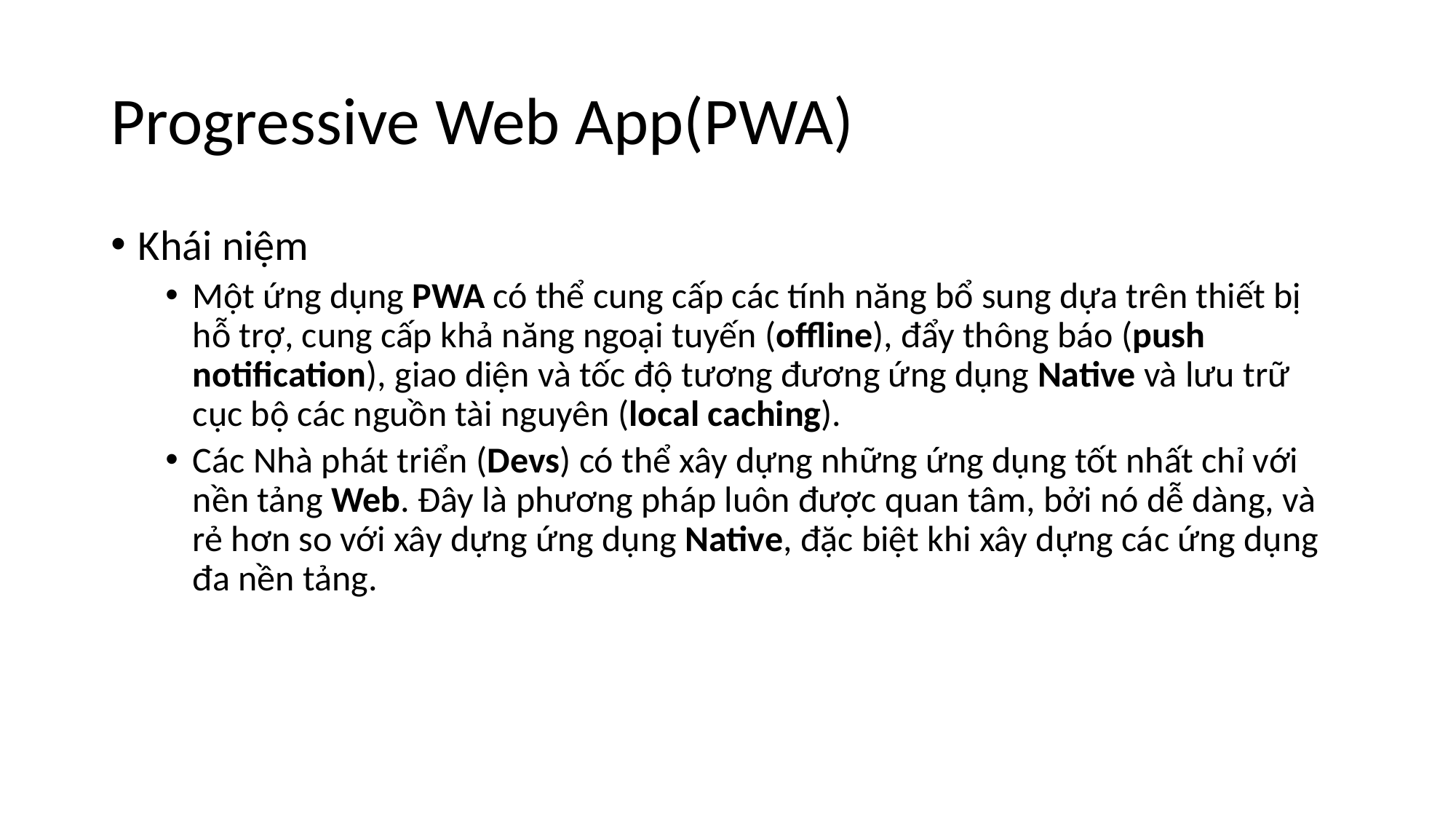

# Progressive Web App(PWA)
Khái niệm
Một ứng dụng PWA có thể cung cấp các tính năng bổ sung dựa trên thiết bị hỗ trợ, cung cấp khả năng ngoại tuyến (offline), đẩy thông báo (push notification), giao diện và tốc độ tương đương ứng dụng Native và lưu trữ cục bộ các nguồn tài nguyên (local caching).
Các Nhà phát triển (Devs) có thể xây dựng những ứng dụng tốt nhất chỉ với nền tảng Web. Đây là phương pháp luôn được quan tâm, bởi nó dễ dàng, và rẻ hơn so với xây dựng ứng dụng Native, đặc biệt khi xây dựng các ứng dụng đa nền tảng.